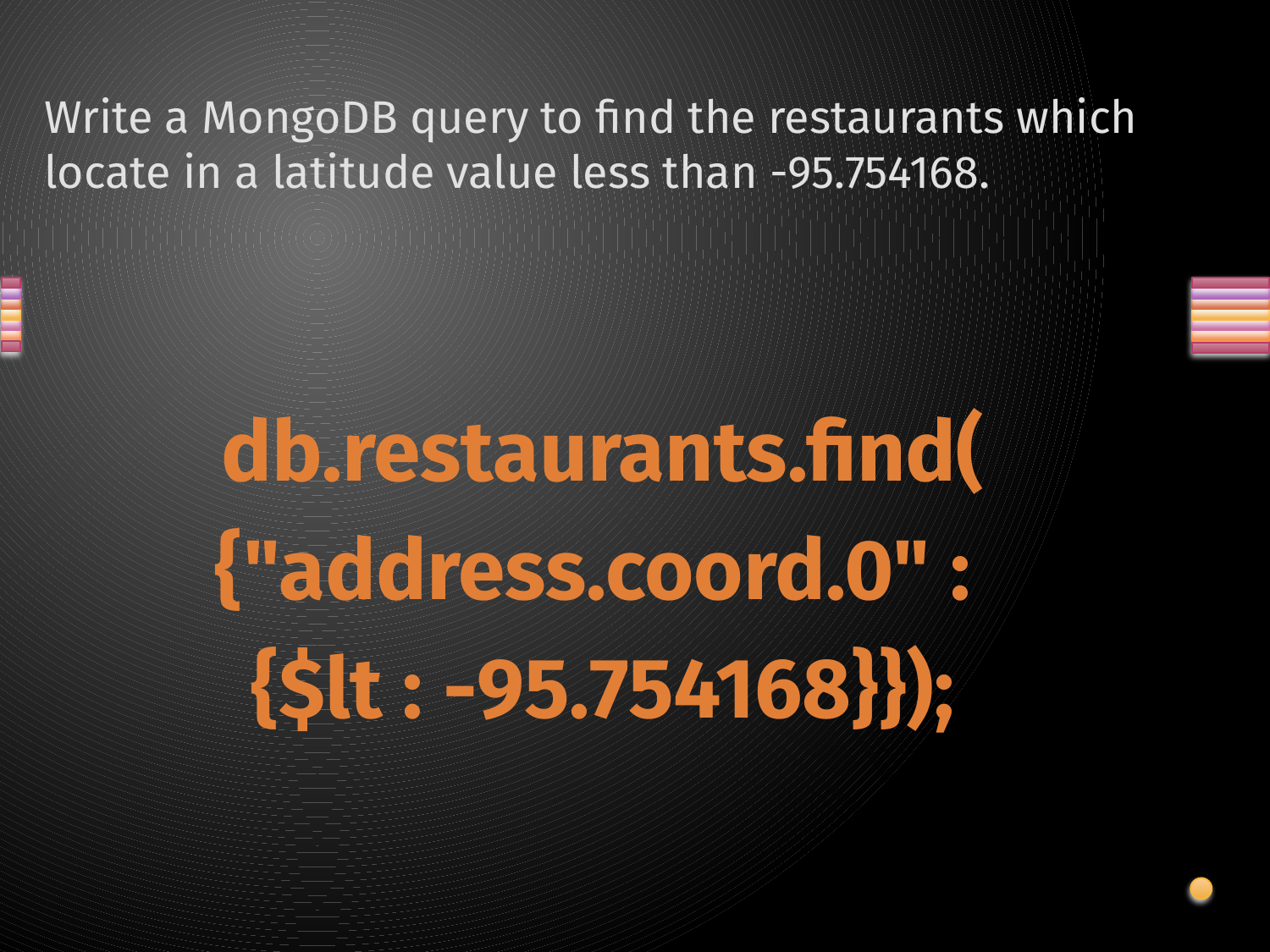

# Write a MongoDB query to find the restaurants which locate in a latitude value less than -95.754168.
db.restaurants.find(
{"address.coord.0" :
{$lt : -95.754168}});